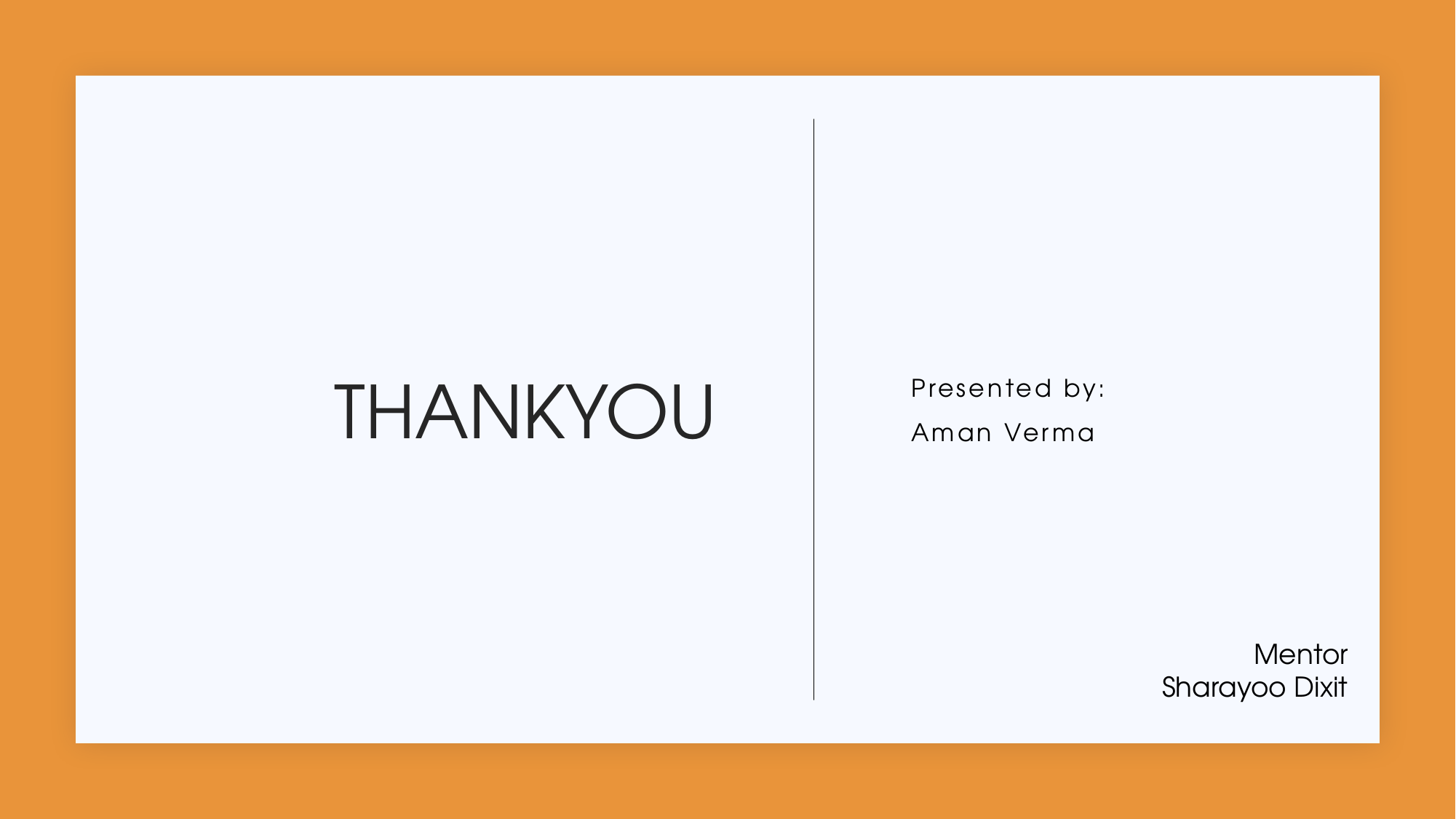

Presented by:
Aman Verma
# Thankyou
Mentor
Sharayoo Dixit